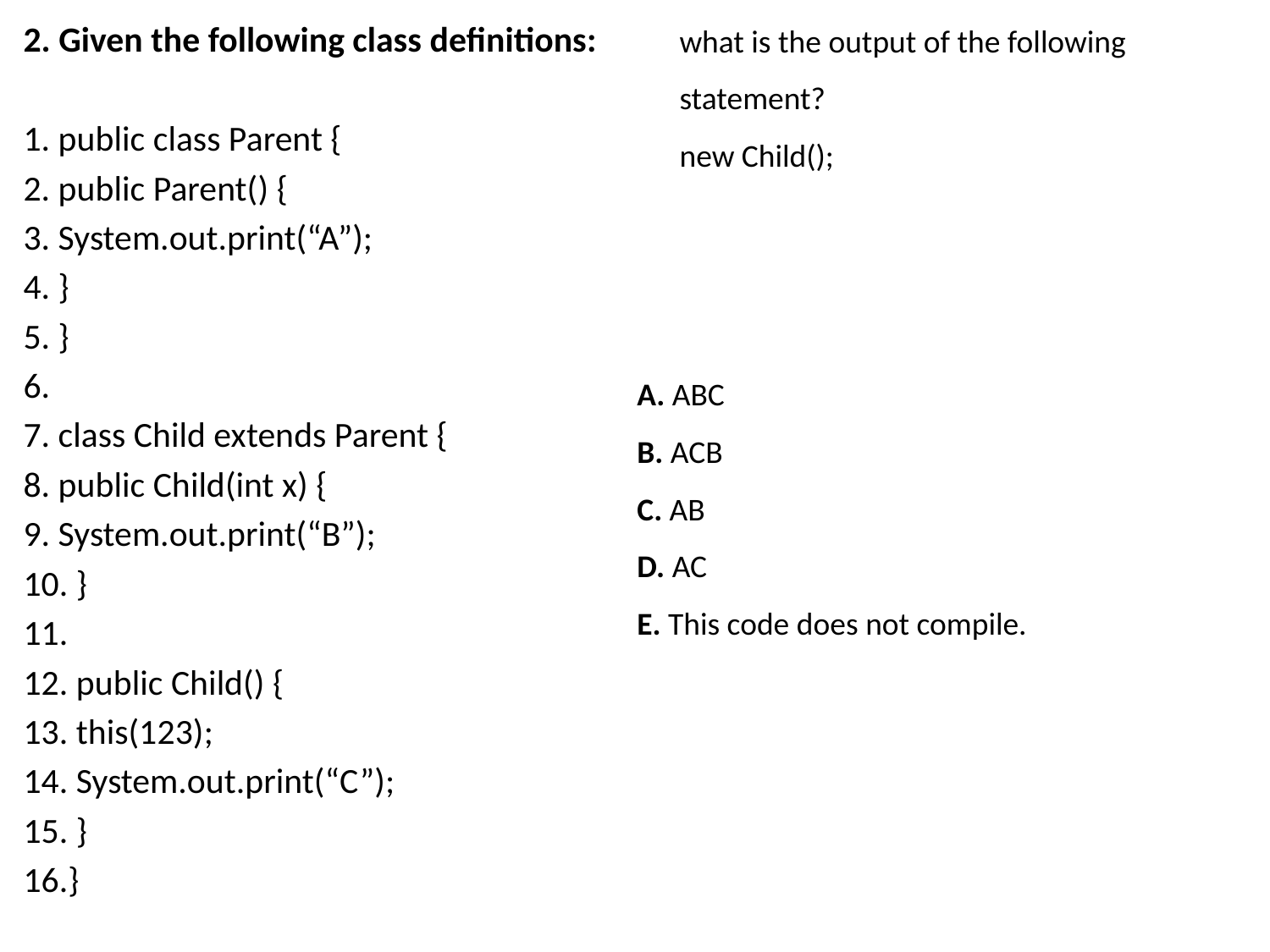

what is the output of the following statement?
new Child();
2. Given the following class definitions:

1. public class Parent {
2. public Parent() {
3. System.out.print(“A”);
4. }
5. }
6.
7. class Child extends Parent {
8. public Child(int x) {
9. System.out.print(“B”);
10. }
11.
12. public Child() {
13. this(123);
14. System.out.print(“C”);
15. }
16.}

A. ABC
B. ACB
C. AB
D. AC
E. This code does not compile.